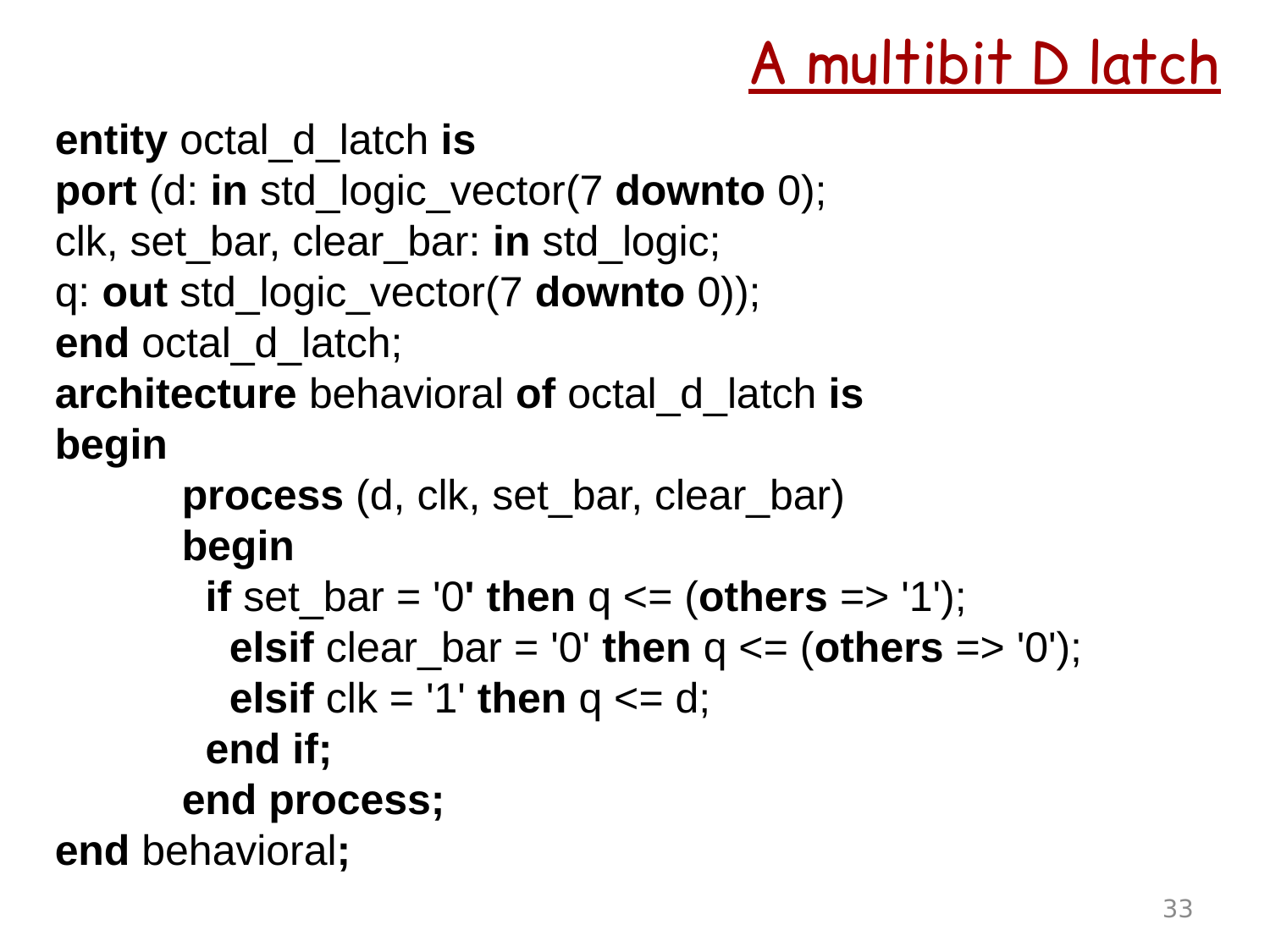

# A multibit D latch
entity octal_d_latch is
port (d: in std_logic_vector(7 downto 0);
clk, set_bar, clear_bar: in std_logic;
q: out std_logic_vector(7 downto 0));
end octal_d_latch;
architecture behavioral of octal_d_latch is
begin
	process (d, clk, set_bar, clear_bar)
	begin
	  if set_bar = '0' then q <= (others => '1');
	    elsif clear_bar = '0' then q <= (others => '0');
	    elsif clk = '1' then q <= d;
	  end if;
	end process;
end behavioral;

33